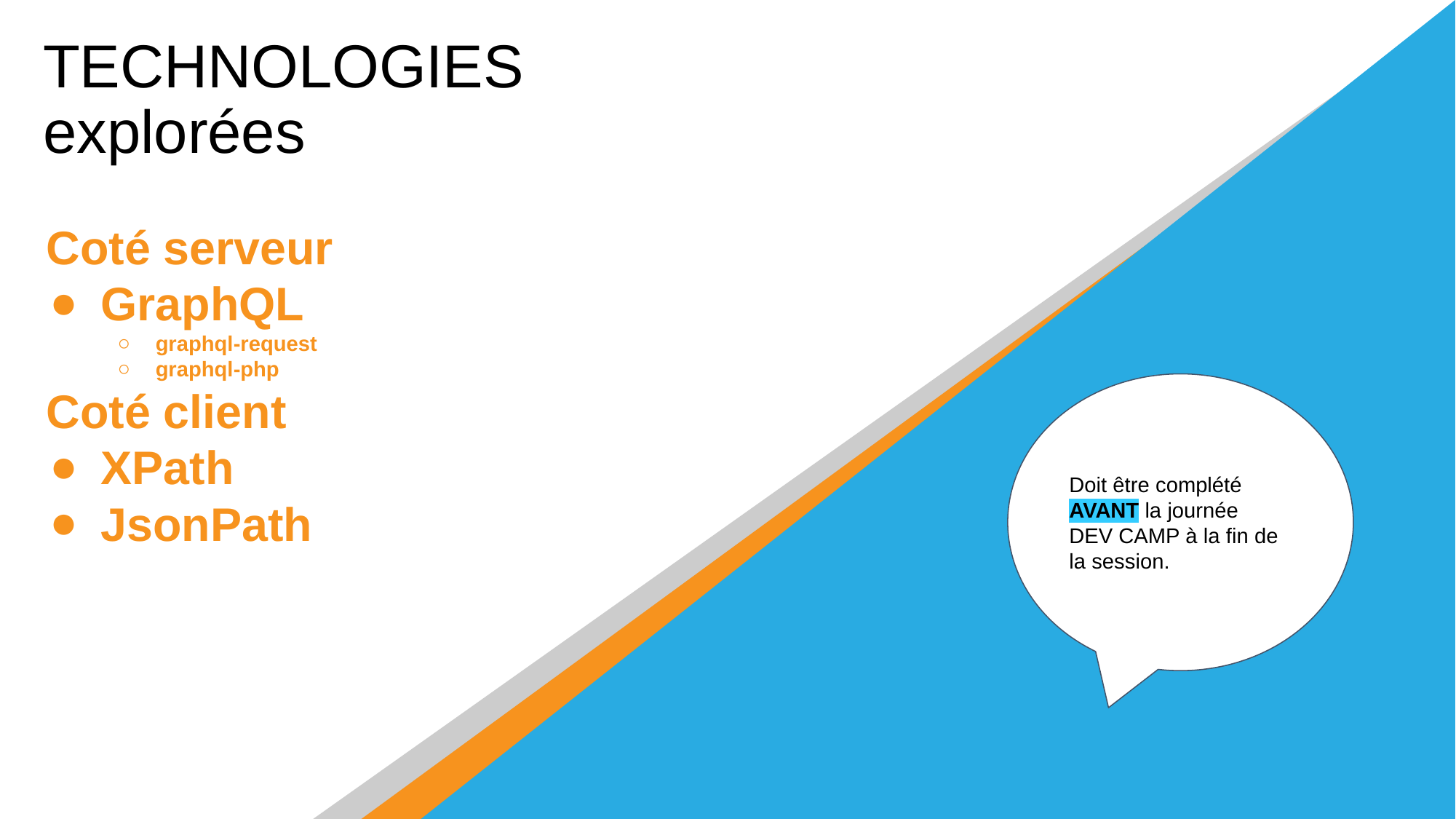

TECHNOLOGIES explorées
Coté serveur
GraphQL
graphql-request
graphql-php
Coté client
XPath
JsonPath

Doit être complété AVANT la journée
DEV CAMP à la fin de la session.